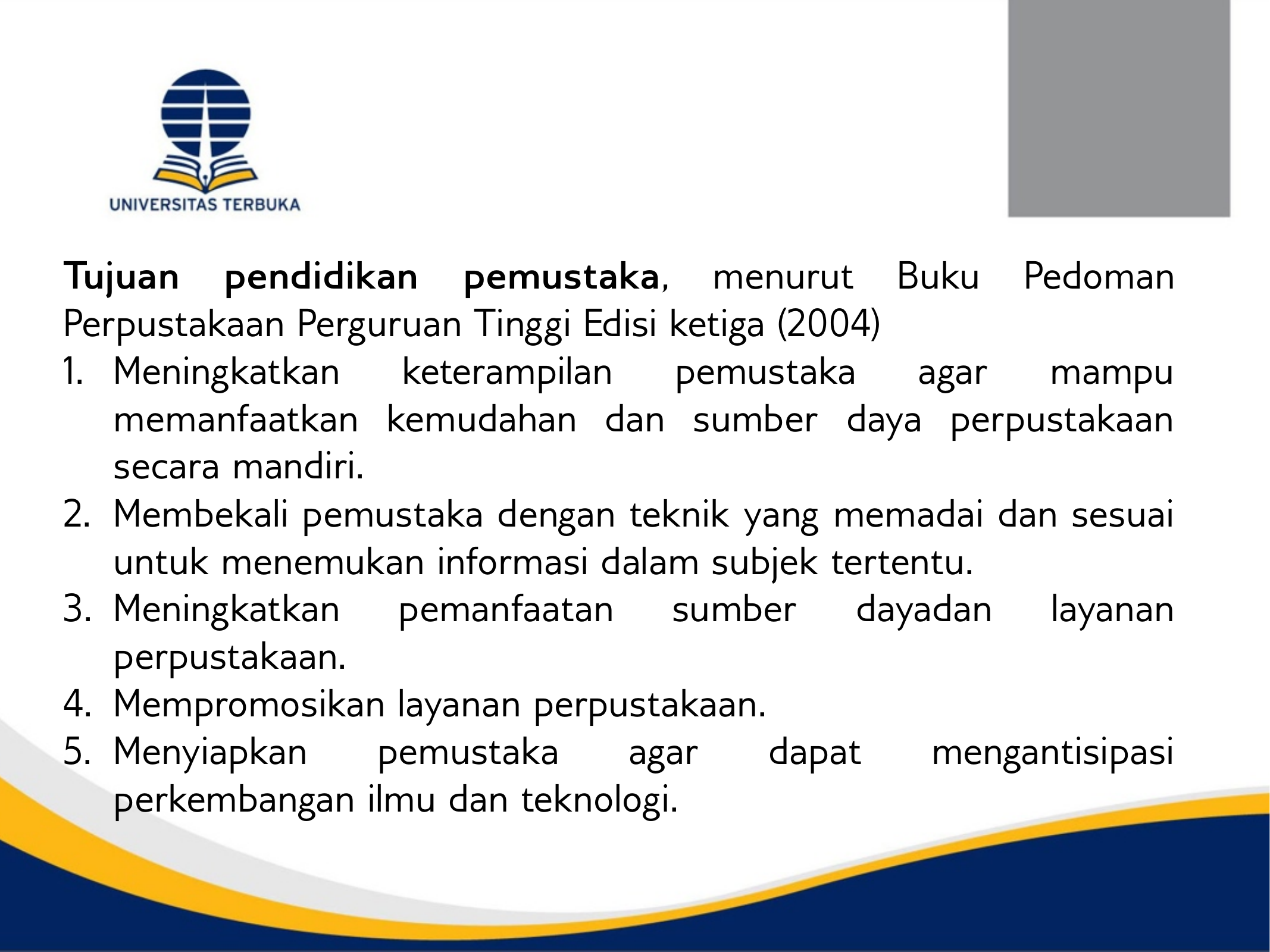

Tujuan pendidikan pemustaka, menurut Buku Pedoman Perpustakaan Perguruan Tinggi Edisi ketiga (2004)
Meningkatkan keterampilan pemustaka agar mampu memanfaatkan kemudahan dan sumber daya perpustakaan secara mandiri.
Membekali pemustaka dengan teknik yang memadai dan sesuai untuk menemukan informasi dalam subjek tertentu.
Meningkatkan pemanfaatan sumber dayadan layanan perpustakaan.
Mempromosikan layanan perpustakaan.
Menyiapkan pemustaka agar dapat mengantisipasi perkembangan ilmu dan teknologi.